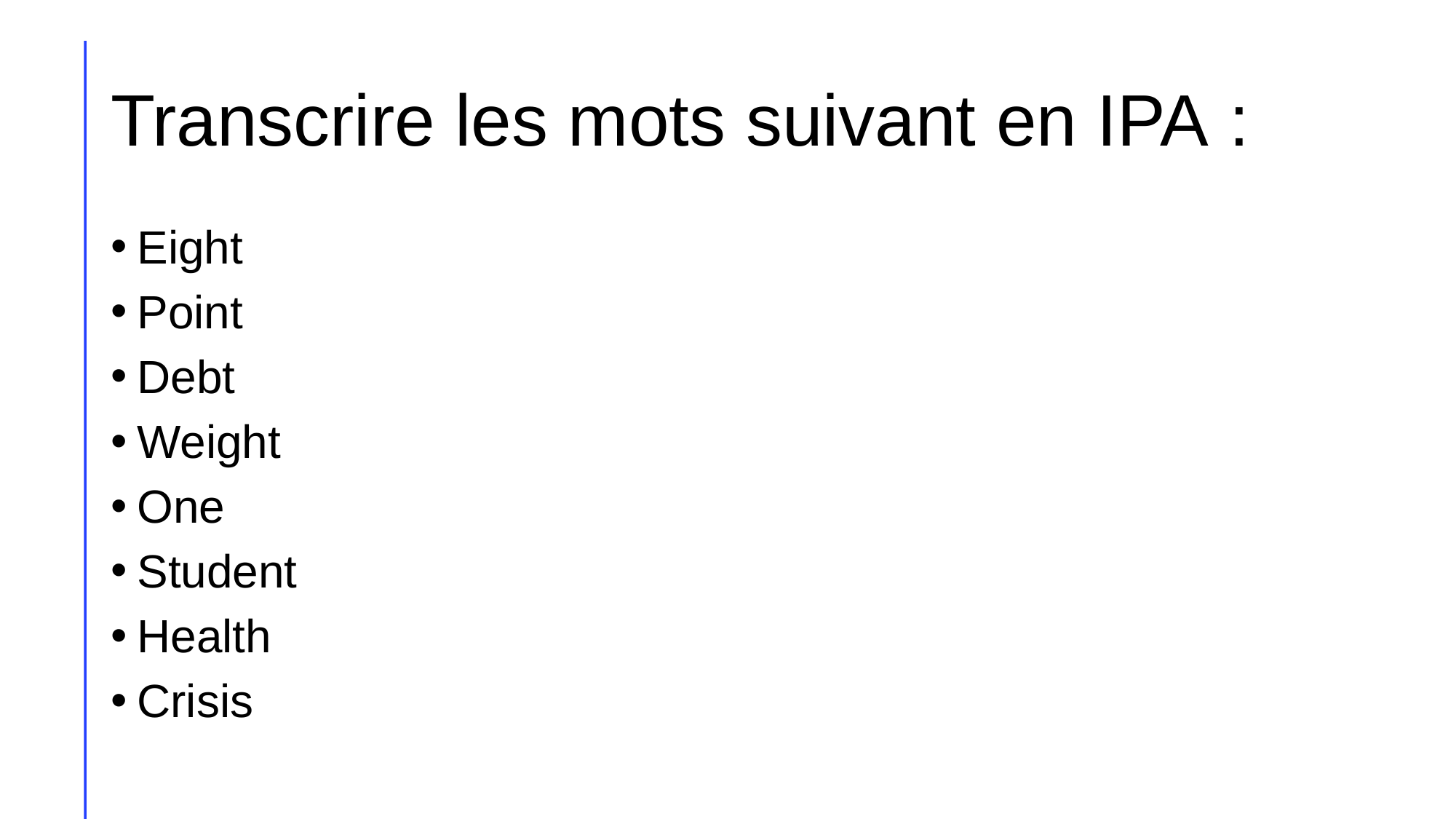

# Transcrire les mots suivant en IPA :
Eight
Point
Debt
Weight
One
Student
Health
Crisis